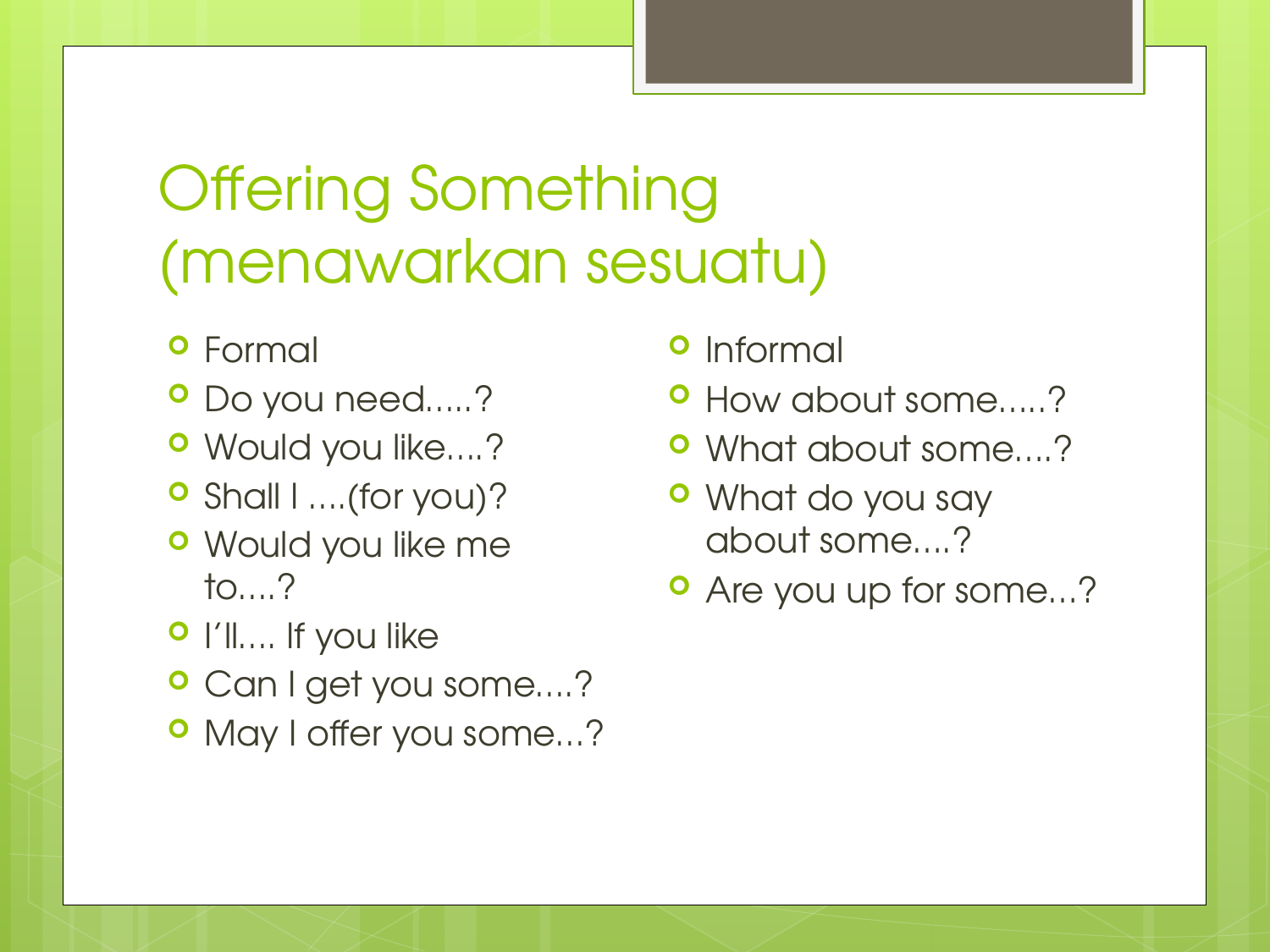

# Offering Something (menawarkan sesuatu)
Informal
How about some…..?
What about some….?
What do you say about some….?
Are you up for some…?
Formal
Do you need…..?
Would you like….?
Shall I ….(for you)?
Would you like me to….?
I’ll…. If you like
Can I get you some….?
May I offer you some…?